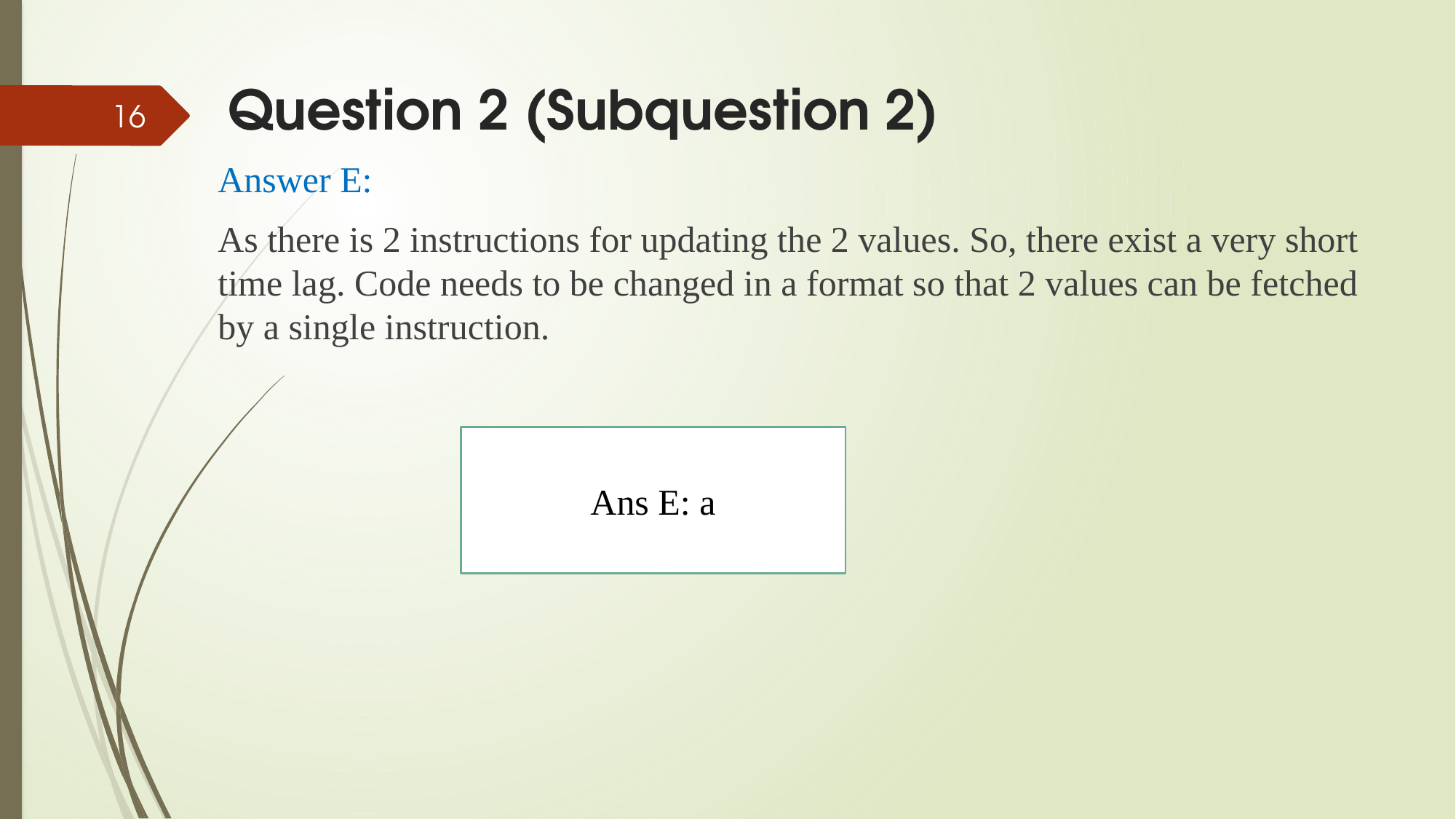

# Question 2 (Subquestion 2)
16
Answer E:
As there is 2 instructions for updating the 2 values. So, there exist a very short time lag. Code needs to be changed in a format so that 2 values can be fetched by a single instruction.

Ans E: a